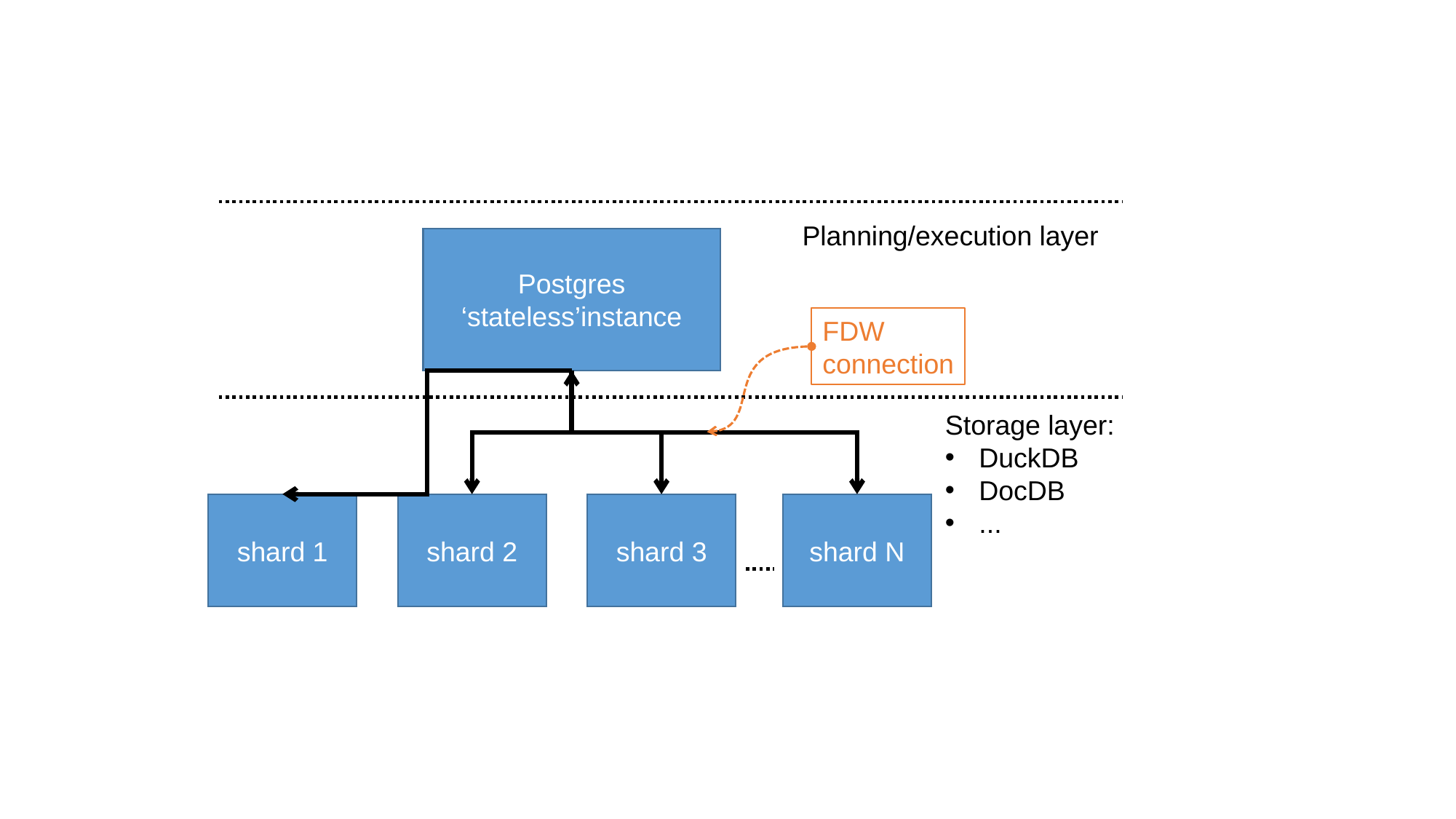

Planning/execution layer
Postgres
‘stateless’instance
FDW
connection
Storage layer:
DuckDB
DocDB
...
shard 2
shard 3
shard N
shard 1